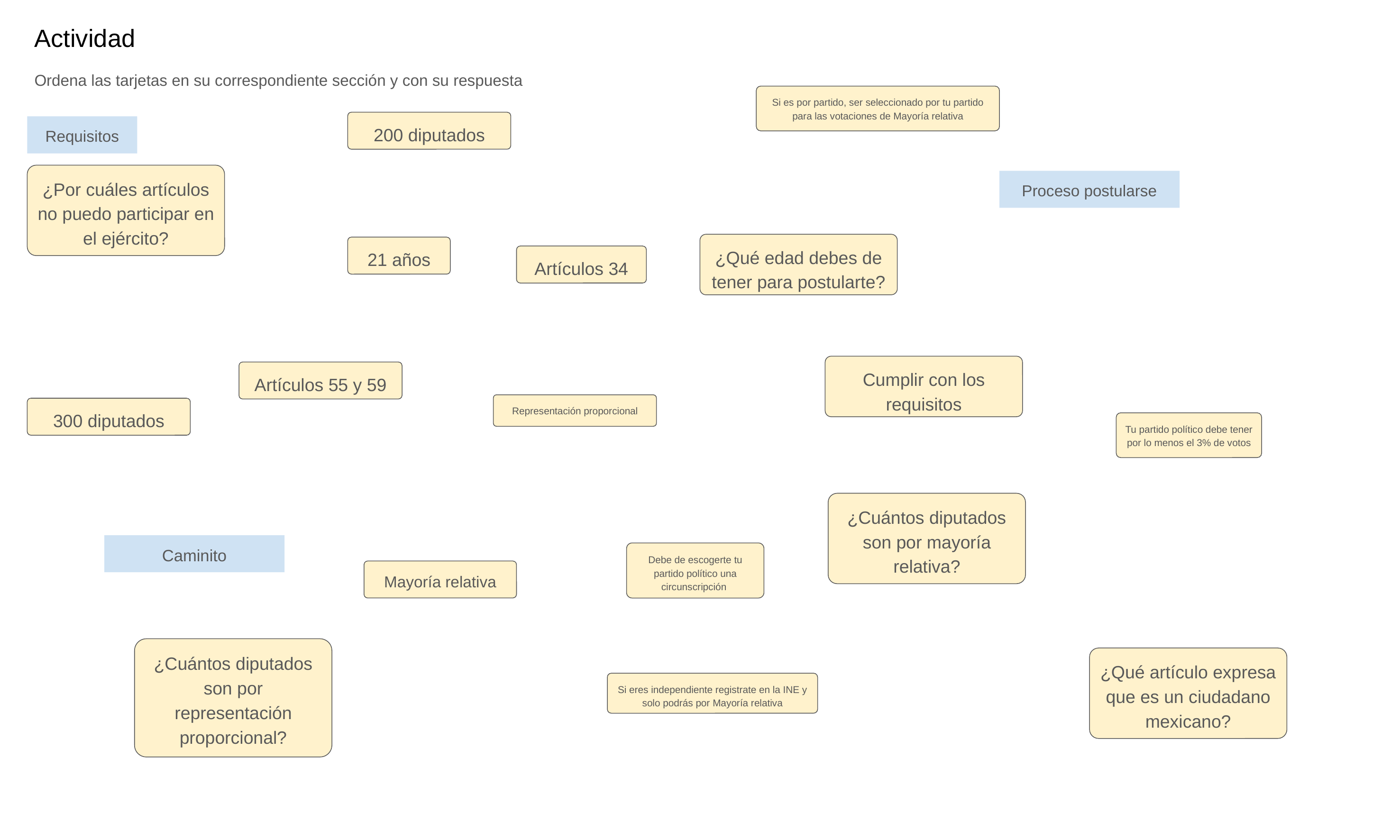

# Actividad
Ordena las tarjetas en su correspondiente sección y con su respuesta
Si es por partido, ser seleccionado por tu partido para las votaciones de Mayoría relativa
200 diputados
Requisitos
¿Por cuáles artículos no puedo participar en el ejército?
Proceso postularse
¿Qué edad debes de tener para postularte?
21 años
Artículos 34
Cumplir con los requisitos
Artículos 55 y 59
Representación proporcional
300 diputados
Tu partido político debe tener por lo menos el 3% de votos
¿Cuántos diputados son por mayoría relativa?
Caminito
Debe de escogerte tu partido político una circunscripción
Mayoría relativa
¿Cuántos diputados son por representación proporcional?
¿Qué artículo expresa que es un ciudadano mexicano?
Si eres independiente registrate en la INE y solo podrás por Mayoría relativa